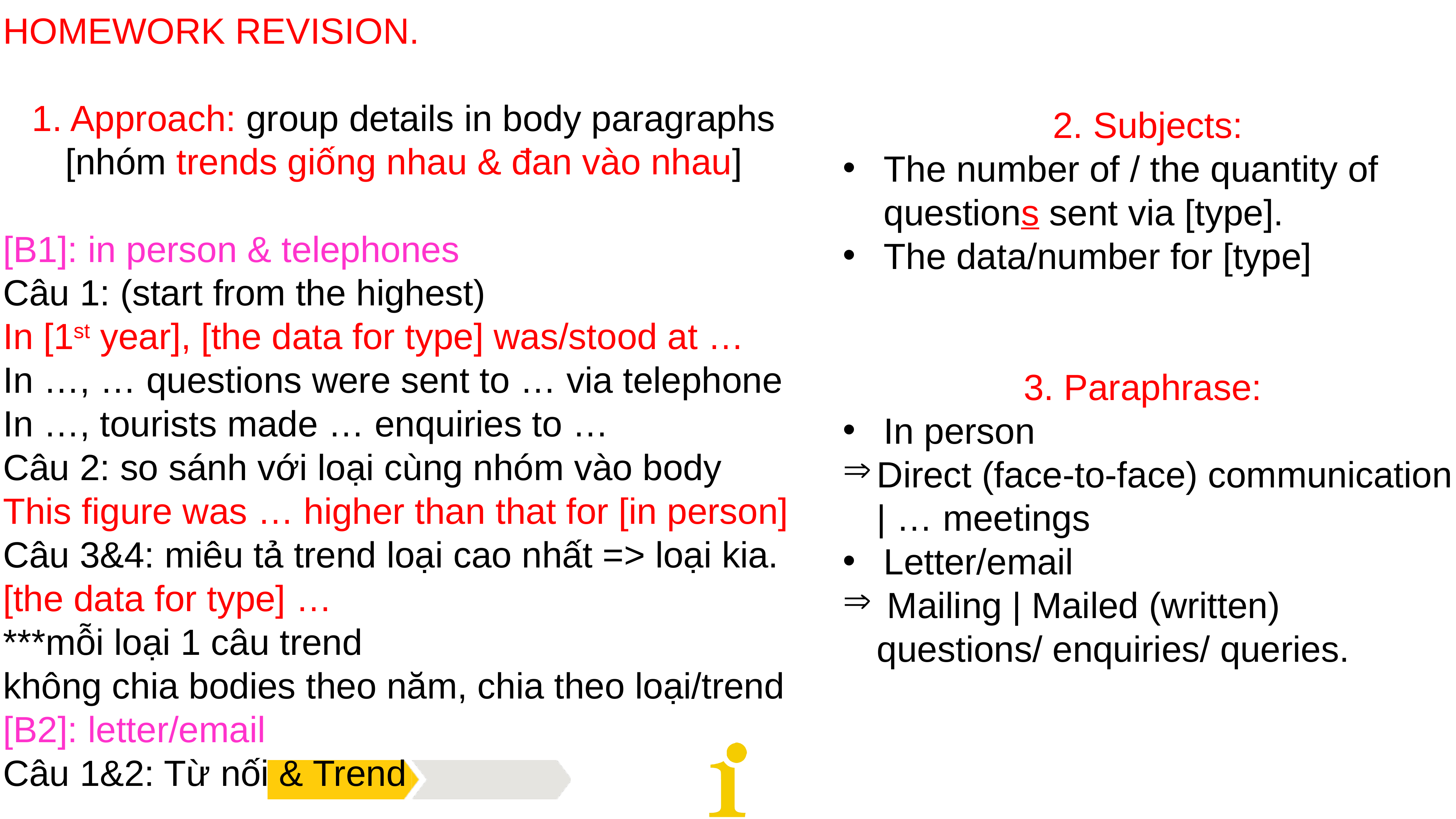

HOMEWORK REVISION.

1. Approach: group details in body paragraphs
[nhóm trends giống nhau & đan vào nhau]

[B1]: in person & telephones
Câu 1: (start from the highest)
In [1st year], [the data for type] was/stood at …
In …, … questions were sent to … via telephone
In …, tourists made … enquiries to …
Câu 2: so sánh với loại cùng nhóm vào body
This figure was … higher than that for [in person]
Câu 3&4: miêu tả trend loại cao nhất => loại kia.
[the data for type] …
***mỗi loại 1 câu trend
không chia bodies theo năm, chia theo loại/trend
[B2]: letter/email
Câu 1&2: Từ nối & Trend
2. Subjects:
The number of / the quantity of questions sent via [type].
The data/number for [type]

3. Paraphrase:
In person
Direct (face-to-face) communication | … meetings
Letter/email
 Mailing | Mailed (written) questions/ enquiries/ queries.